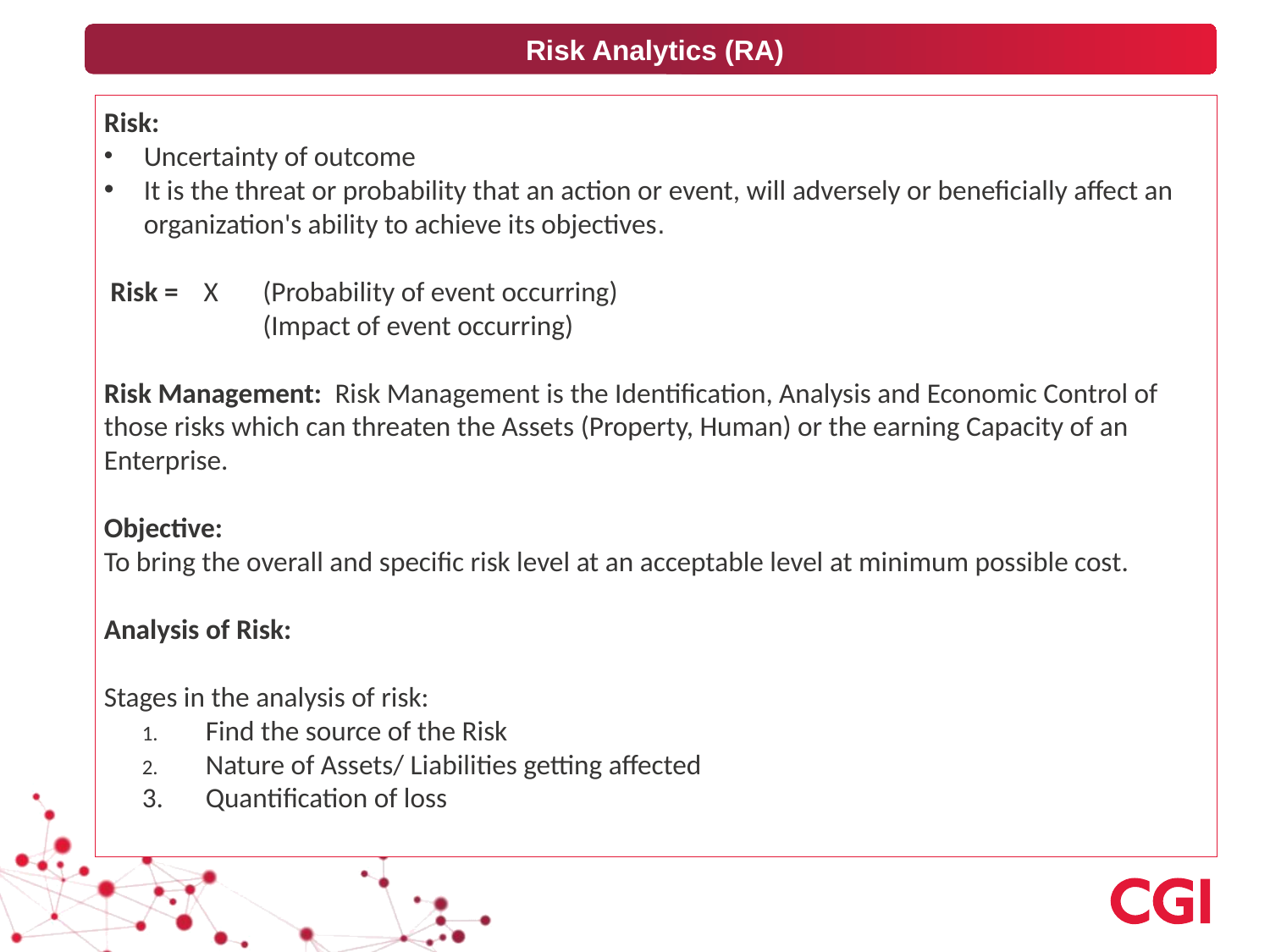

Risk Analytics (RA)

Risk:
Uncertainty of outcome
It is the threat or probability that an action or event, will adversely or beneficially affect an organization's ability to achieve its objectives.

 Risk =    X       (Probability of event occurring)
                         (Impact of event occurring)

Risk Management:  Risk Management is the Identification, Analysis and Economic Control of those risks which can threaten the Assets (Property, Human) or the earning Capacity of an Enterprise.
Objective:
To bring the overall and specific risk level at an acceptable level at minimum possible cost.

Analysis of Risk:

Stages in the analysis of risk:
Find the source of the Risk
Nature of Assets/ Liabilities getting affected
Quantification of loss